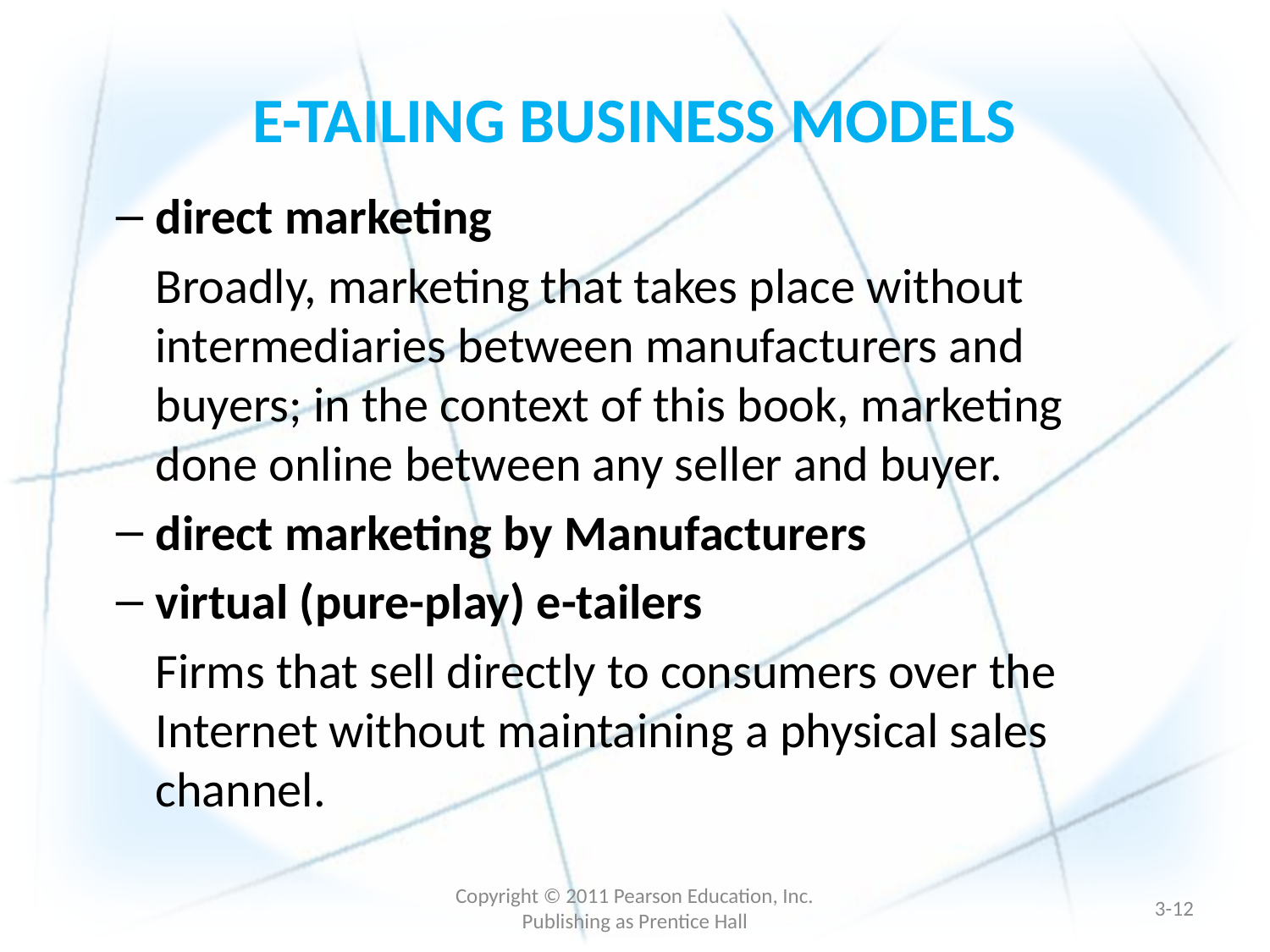

# E-TAILING BUSINESS MODELS
direct marketing
	Broadly, marketing that takes place without intermediaries between manufacturers and buyers; in the context of this book, marketing done online between any seller and buyer.
direct marketing by Manufacturers
virtual (pure-play) e-tailers
	Firms that sell directly to consumers over the Internet without maintaining a physical sales channel.
Copyright © 2011 Pearson Education, Inc. Publishing as Prentice Hall
3-12